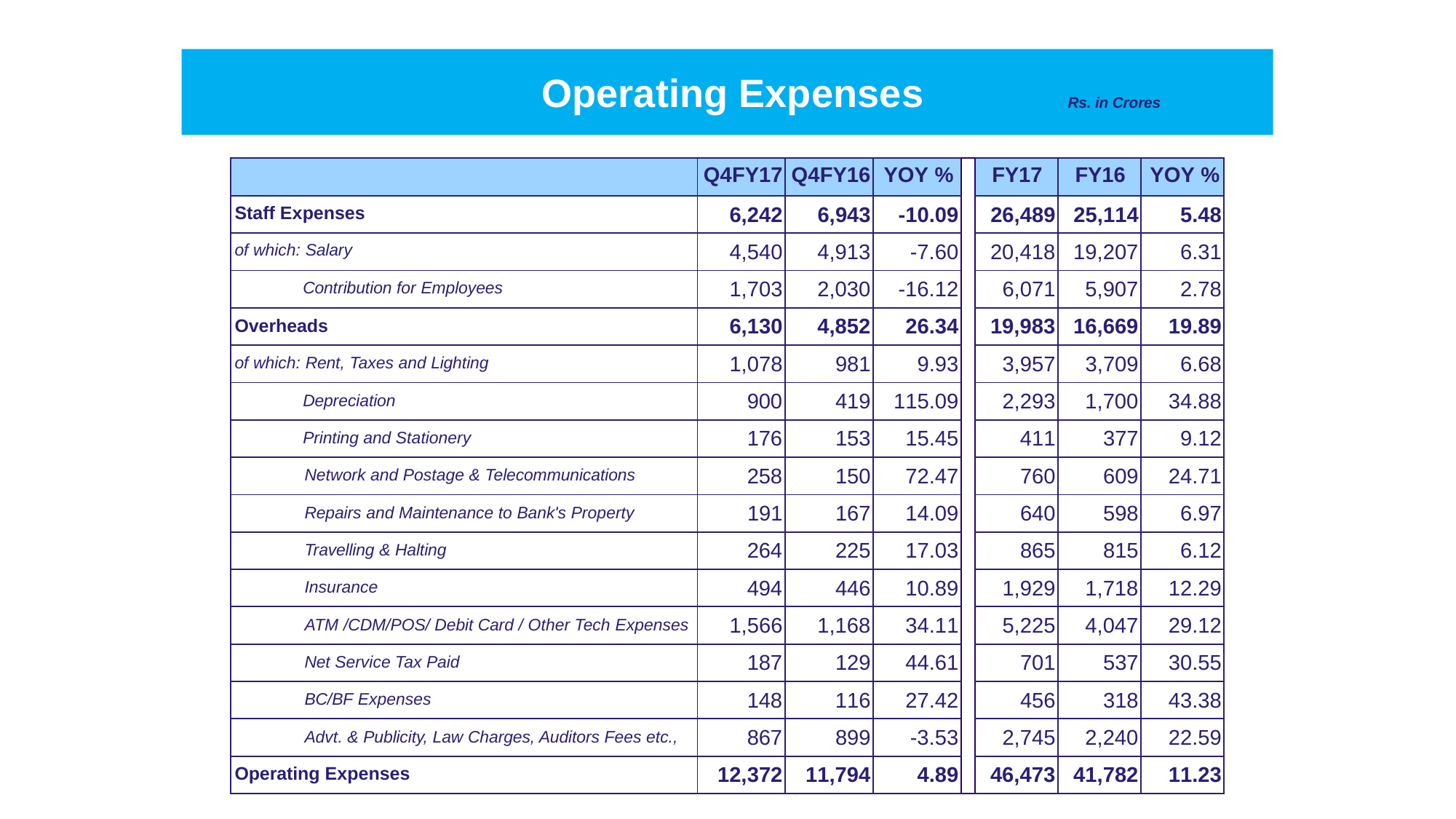

# Operating Expenses
Rs. in Crores
|  | Q4FY17 | Q4FY16 | YOY % |  | FY17 | FY16 | YOY % |
| --- | --- | --- | --- | --- | --- | --- | --- |
| Staff Expenses | 6,242 | 6,943 | -10.09 |  | 26,489 | 25,114 | 5.48 |
| of which: Salary | 4,540 | 4,913 | -7.60 |  | 20,418 | 19,207 | 6.31 |
| Contribution for Employees | 1,703 | 2,030 | -16.12 |  | 6,071 | 5,907 | 2.78 |
| Overheads | 6,130 | 4,852 | 26.34 |  | 19,983 | 16,669 | 19.89 |
| of which: Rent, Taxes and Lighting | 1,078 | 981 | 9.93 |  | 3,957 | 3,709 | 6.68 |
| Depreciation | 900 | 419 | 115.09 |  | 2,293 | 1,700 | 34.88 |
| Printing and Stationery | 176 | 153 | 15.45 |  | 411 | 377 | 9.12 |
| Network and Postage & Telecommunications | 258 | 150 | 72.47 |  | 760 | 609 | 24.71 |
| Repairs and Maintenance to Bank's Property | 191 | 167 | 14.09 |  | 640 | 598 | 6.97 |
| Travelling & Halting | 264 | 225 | 17.03 |  | 865 | 815 | 6.12 |
| Insurance | 494 | 446 | 10.89 |  | 1,929 | 1,718 | 12.29 |
| ATM /CDM/POS/ Debit Card / Other Tech Expenses | 1,566 | 1,168 | 34.11 |  | 5,225 | 4,047 | 29.12 |
| Net Service Tax Paid | 187 | 129 | 44.61 |  | 701 | 537 | 30.55 |
| BC/BF Expenses | 148 | 116 | 27.42 |  | 456 | 318 | 43.38 |
| Advt. & Publicity, Law Charges, Auditors Fees etc., | 867 | 899 | -3.53 |  | 2,745 | 2,240 | 22.59 |
| Operating Expenses | 12,372 | 11,794 | 4.89 |  | 46,473 | 41,782 | 11.23 |
4